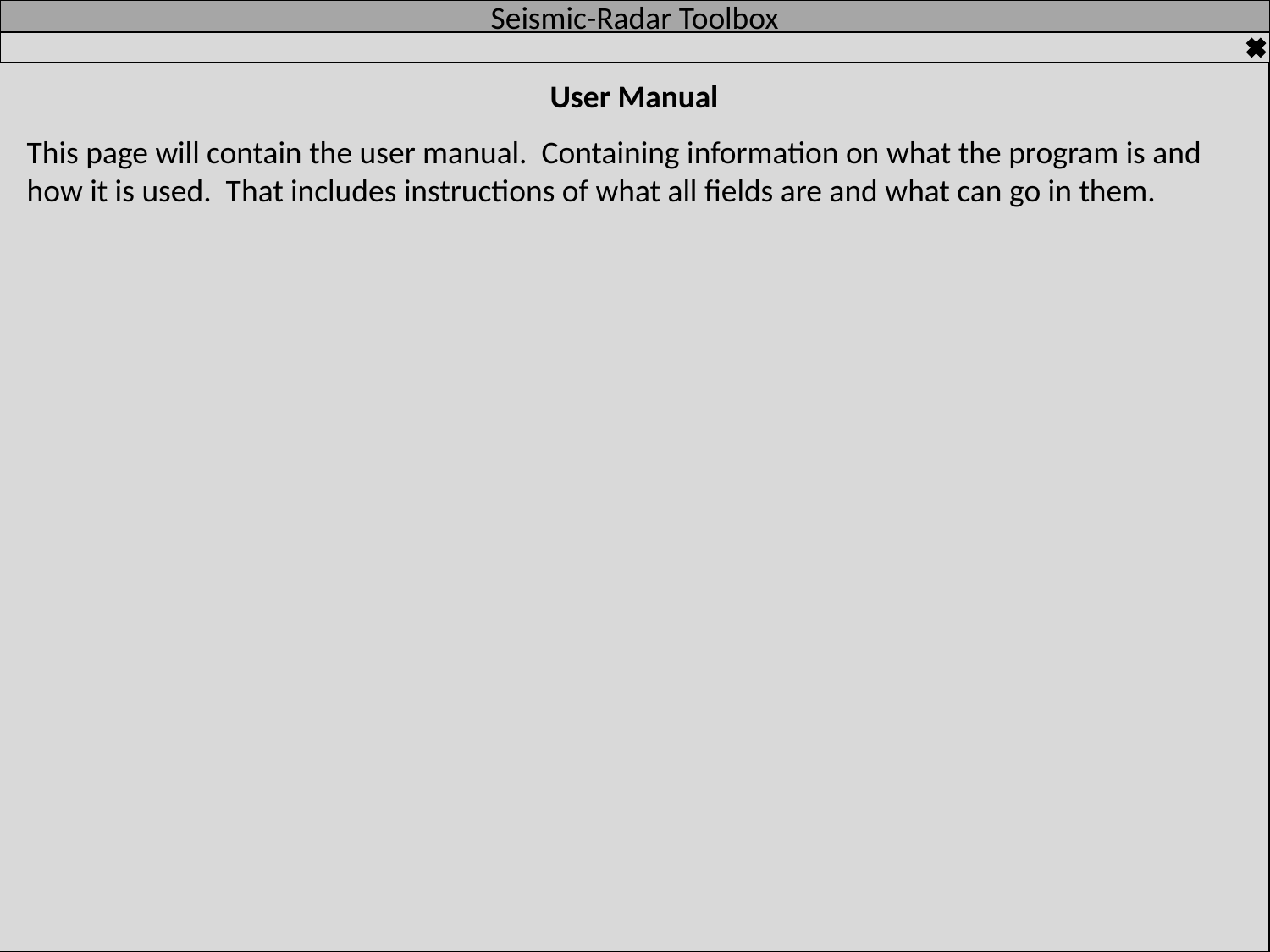

Seismic-Radar Toolbox

User Manual
This page will contain the user manual.  Containing information on what the program is and how it is used.  That includes instructions of what all fields are and what can go in them.